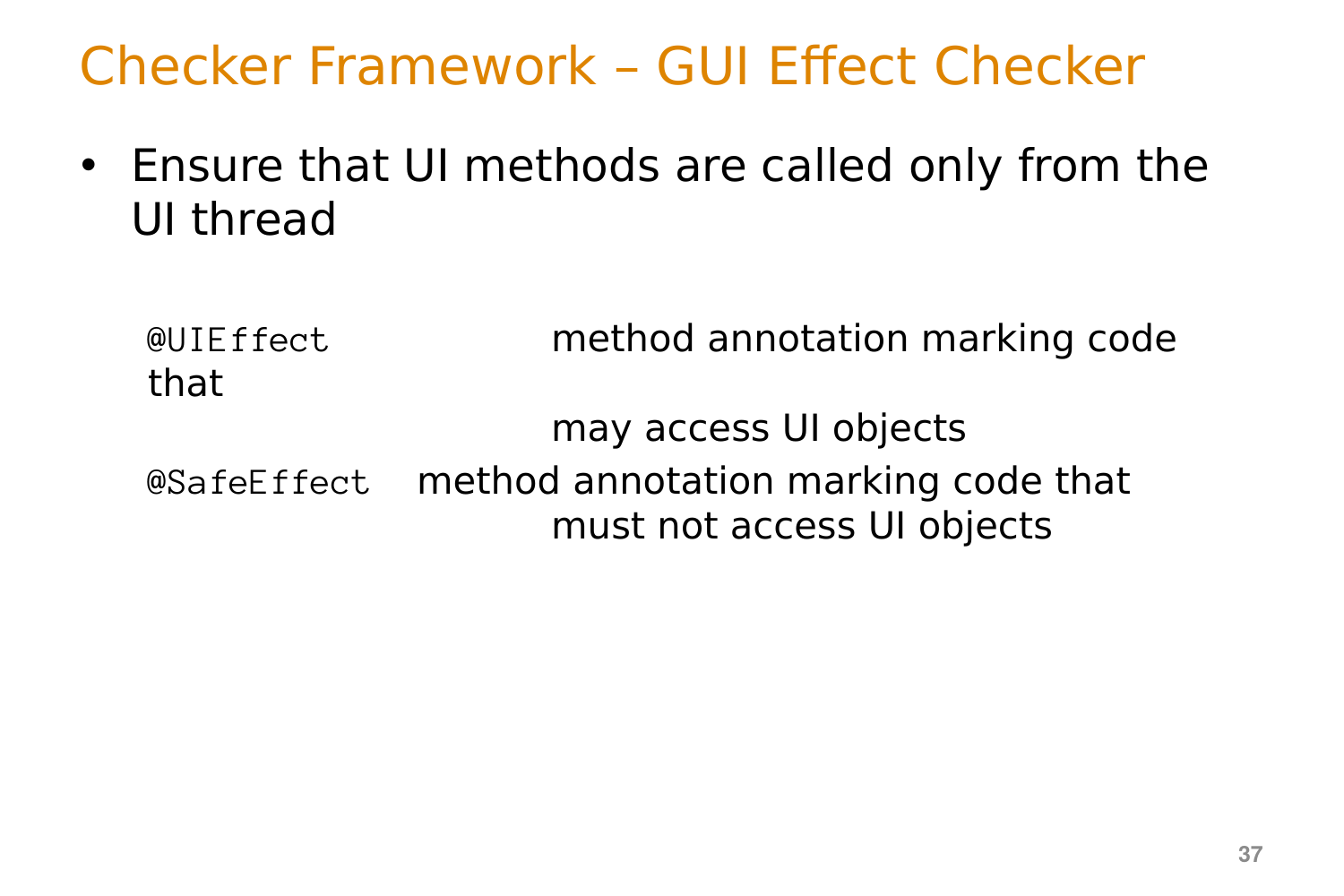

# Checker Framework – GUI Effect Checker
Ensure that UI methods are called only from the UI thread

@UIEffect		method annotation marking code that
			may access UI objects
@SafeEffect 	method annotation marking code that
			must not access UI objects
37